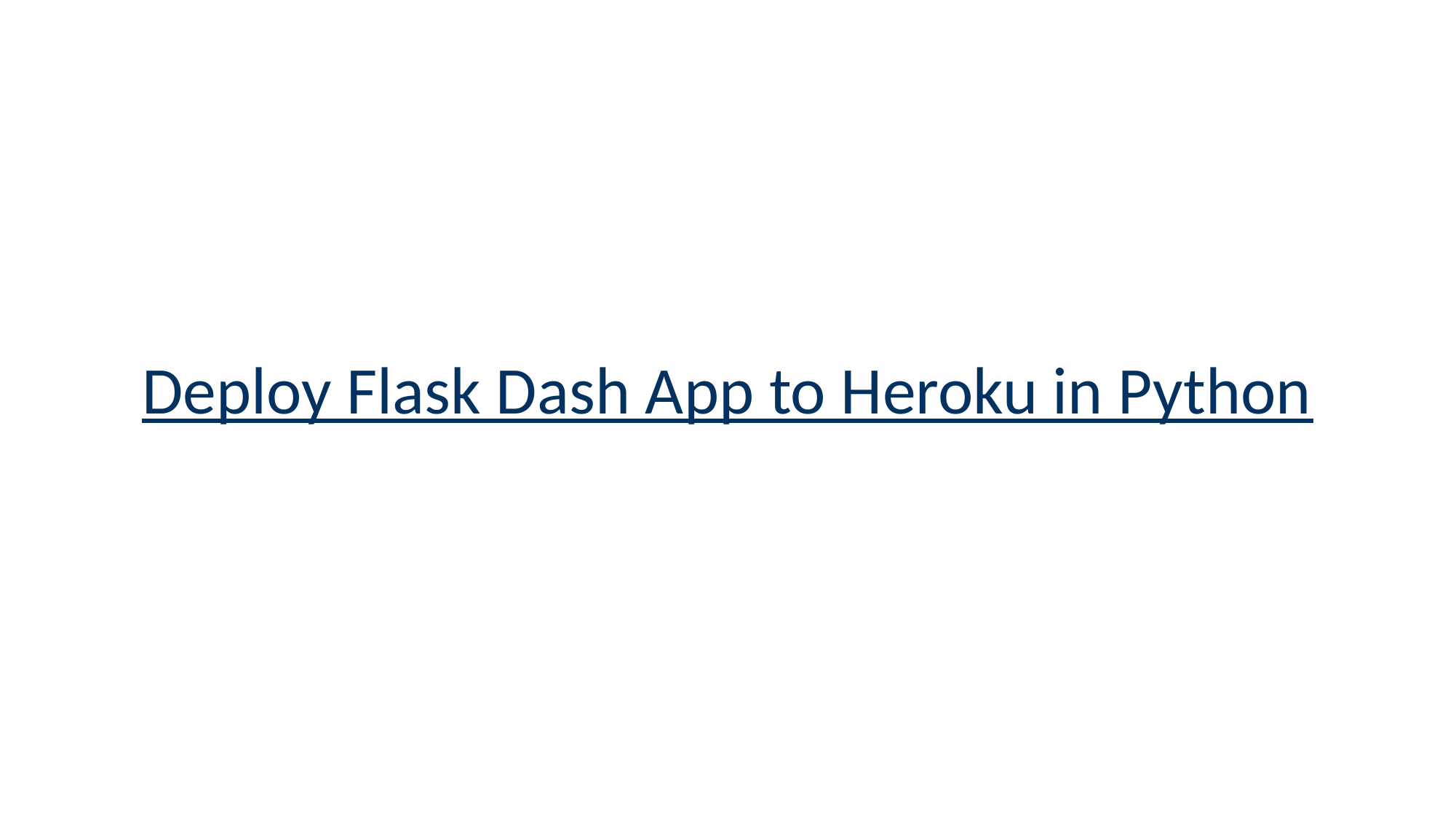

# Deploy Flask Dash App to Heroku in Python